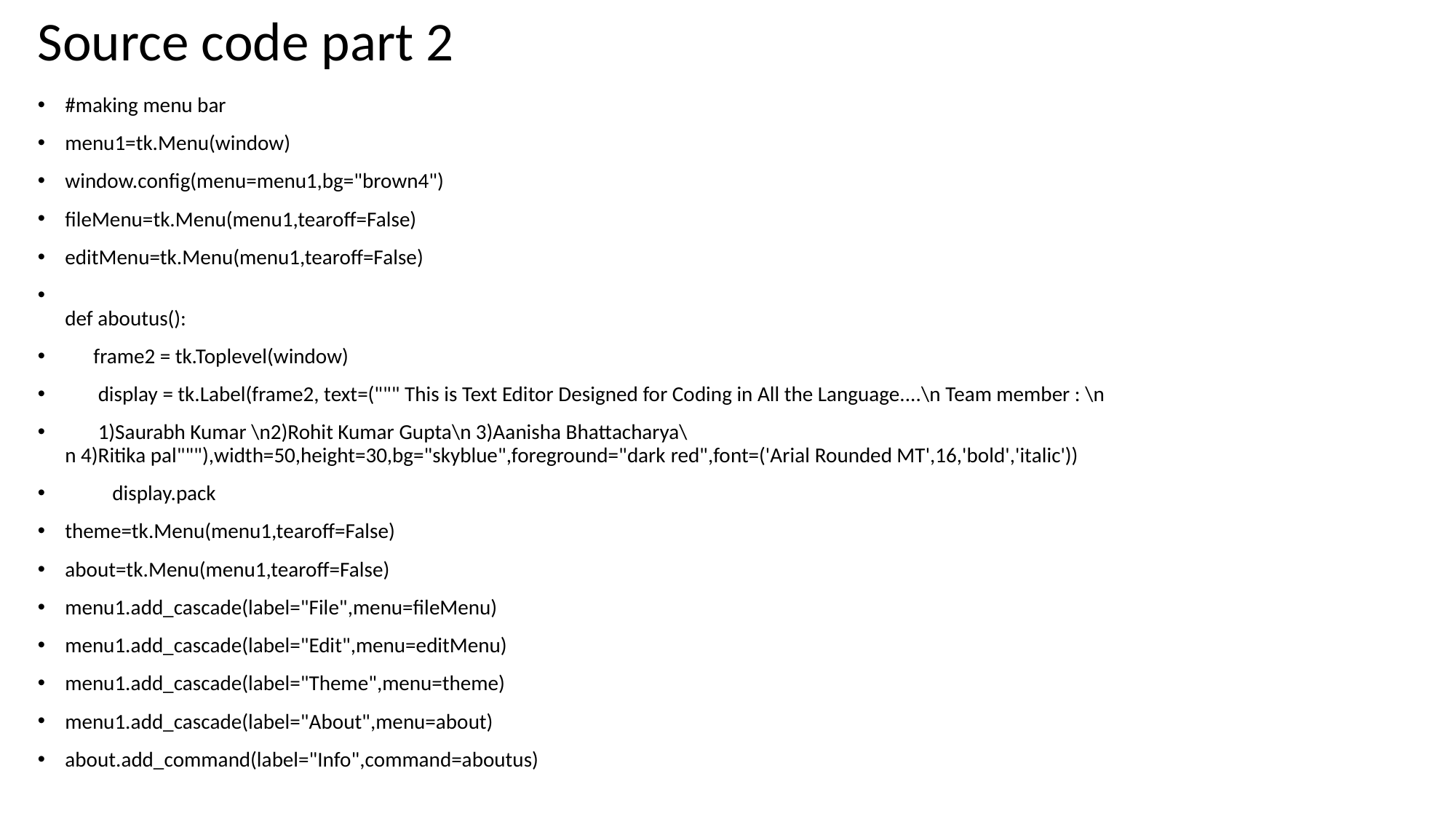

# Source code part 2
#making menu bar
menu1=tk.Menu(window)
window.config(menu=menu1,bg="brown4")
fileMenu=tk.Menu(menu1,tearoff=False)
editMenu=tk.Menu(menu1,tearoff=False)
def aboutus():
      frame2 = tk.Toplevel(window)
       display = tk.Label(frame2, text=(""" This is Text Editor Designed for Coding in All the Language....\n Team member : \n
       1)Saurabh Kumar \n2)Rohit Kumar Gupta\n 3)Aanisha Bhattacharya\n 4)Ritika pal"""),width=50,height=30,bg="skyblue",foreground="dark red",font=('Arial Rounded MT',16,'bold','italic'))
          display.pack
theme=tk.Menu(menu1,tearoff=False)
about=tk.Menu(menu1,tearoff=False)
menu1.add_cascade(label="File",menu=fileMenu)
menu1.add_cascade(label="Edit",menu=editMenu)
menu1.add_cascade(label="Theme",menu=theme)
menu1.add_cascade(label="About",menu=about)
about.add_command(label="Info",command=aboutus)